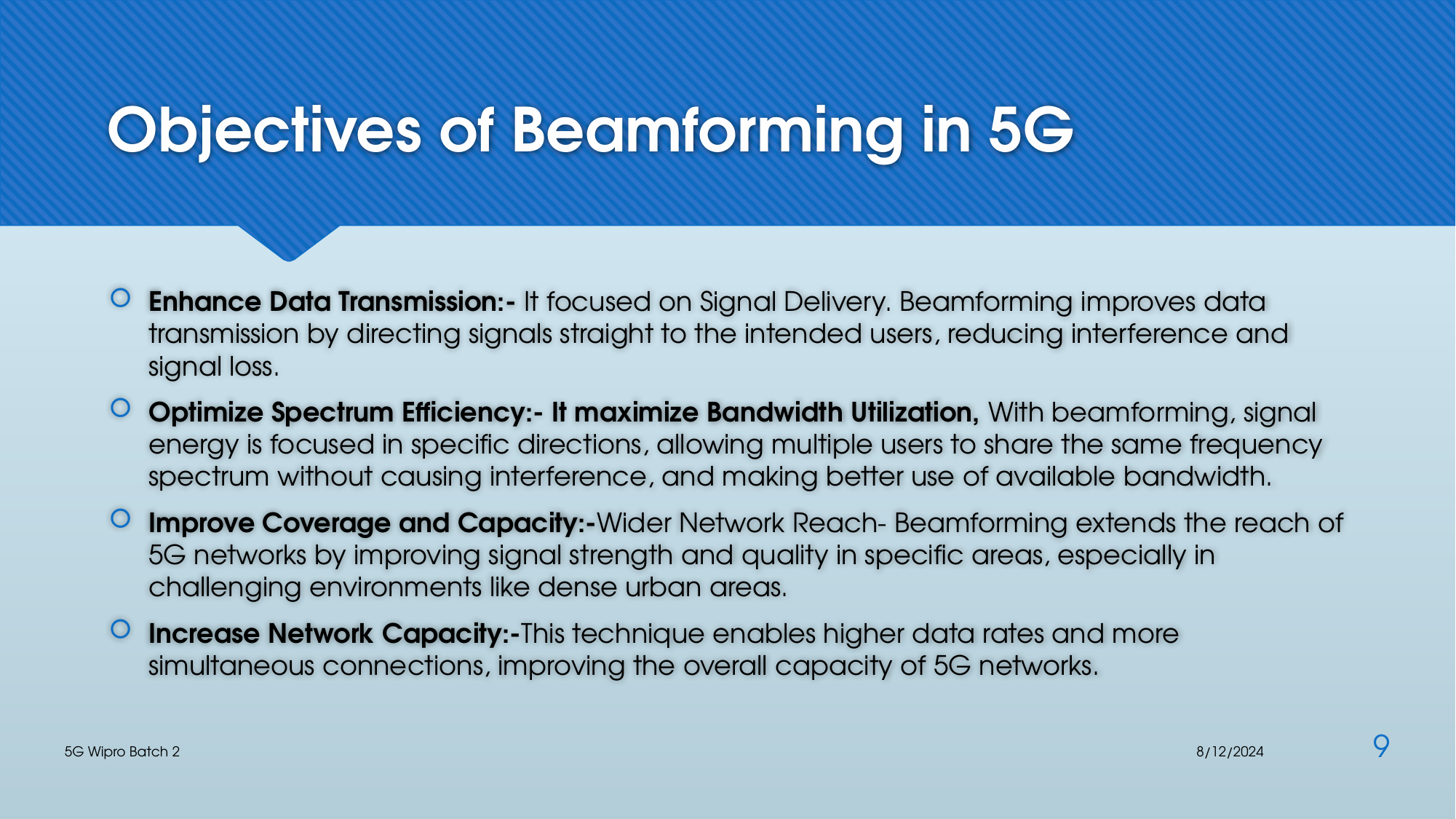

# Objectives of Beamforming in 5G
Enhance Data Transmission:- It focused on Signal Delivery. Beamforming improves data transmission by directing signals straight to the intended users, reducing interference and signal loss.
Optimize Spectrum Efficiency:- It maximize Bandwidth Utilization, With beamforming, signal energy is focused in specific directions, allowing multiple users to share the same frequency spectrum without causing interference, and making better use of available bandwidth.
Improve Coverage and Capacity:-Wider Network Reach- Beamforming extends the reach of 5G networks by improving signal strength and quality in specific areas, especially in challenging environments like dense urban areas.
Increase Network Capacity:-This technique enables higher data rates and more simultaneous connections, improving the overall capacity of 5G networks.
9
5G Wipro Batch 2
8/12/2024